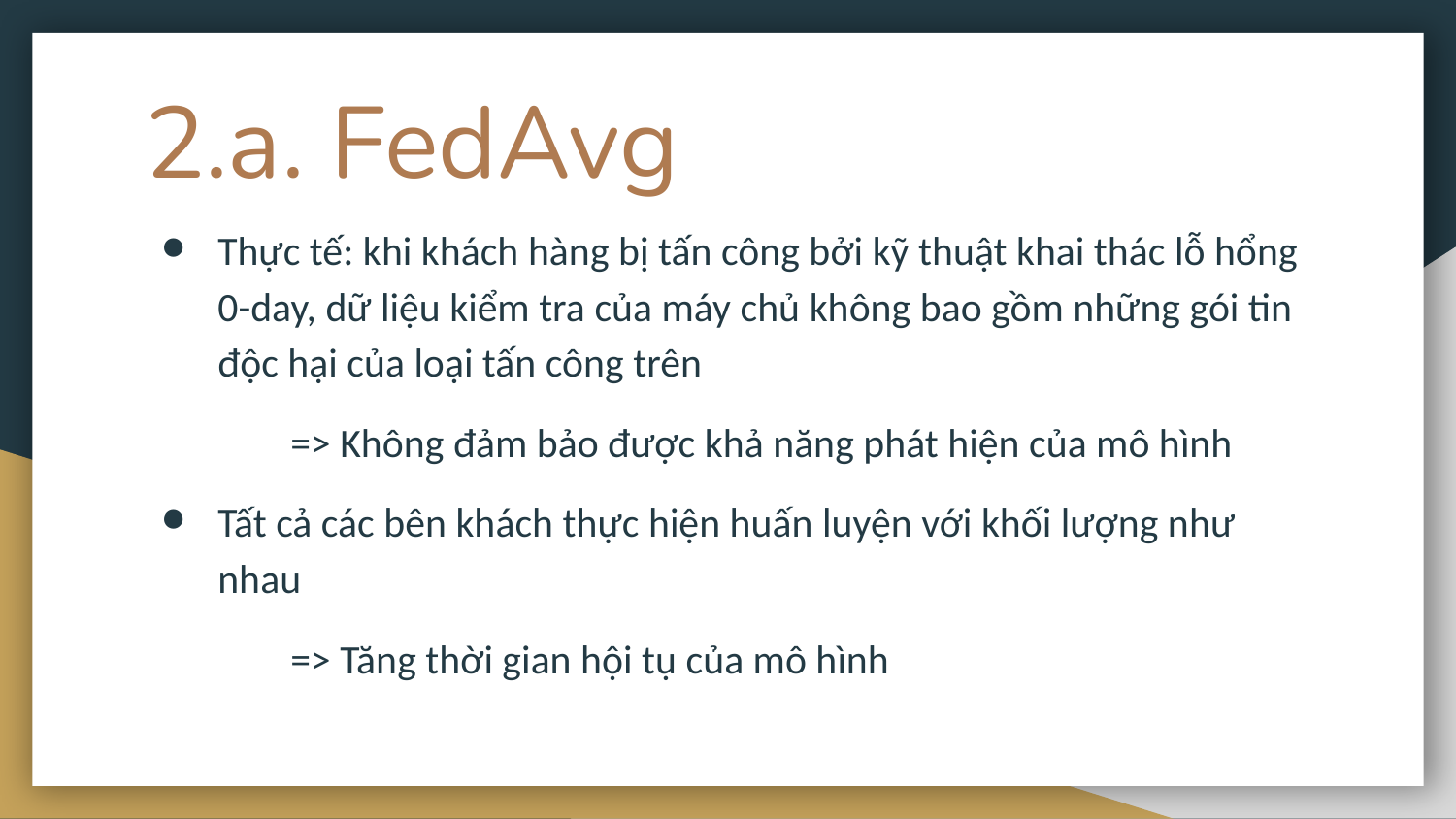

# 2.a. FedAvg
Thực tế: khi khách hàng bị tấn công bởi kỹ thuật khai thác lỗ hổng 0-day, dữ liệu kiểm tra của máy chủ không bao gồm những gói tin độc hại của loại tấn công trên
=> Không đảm bảo được khả năng phát hiện của mô hình
Tất cả các bên khách thực hiện huấn luyện với khối lượng như nhau
=> Tăng thời gian hội tụ của mô hình